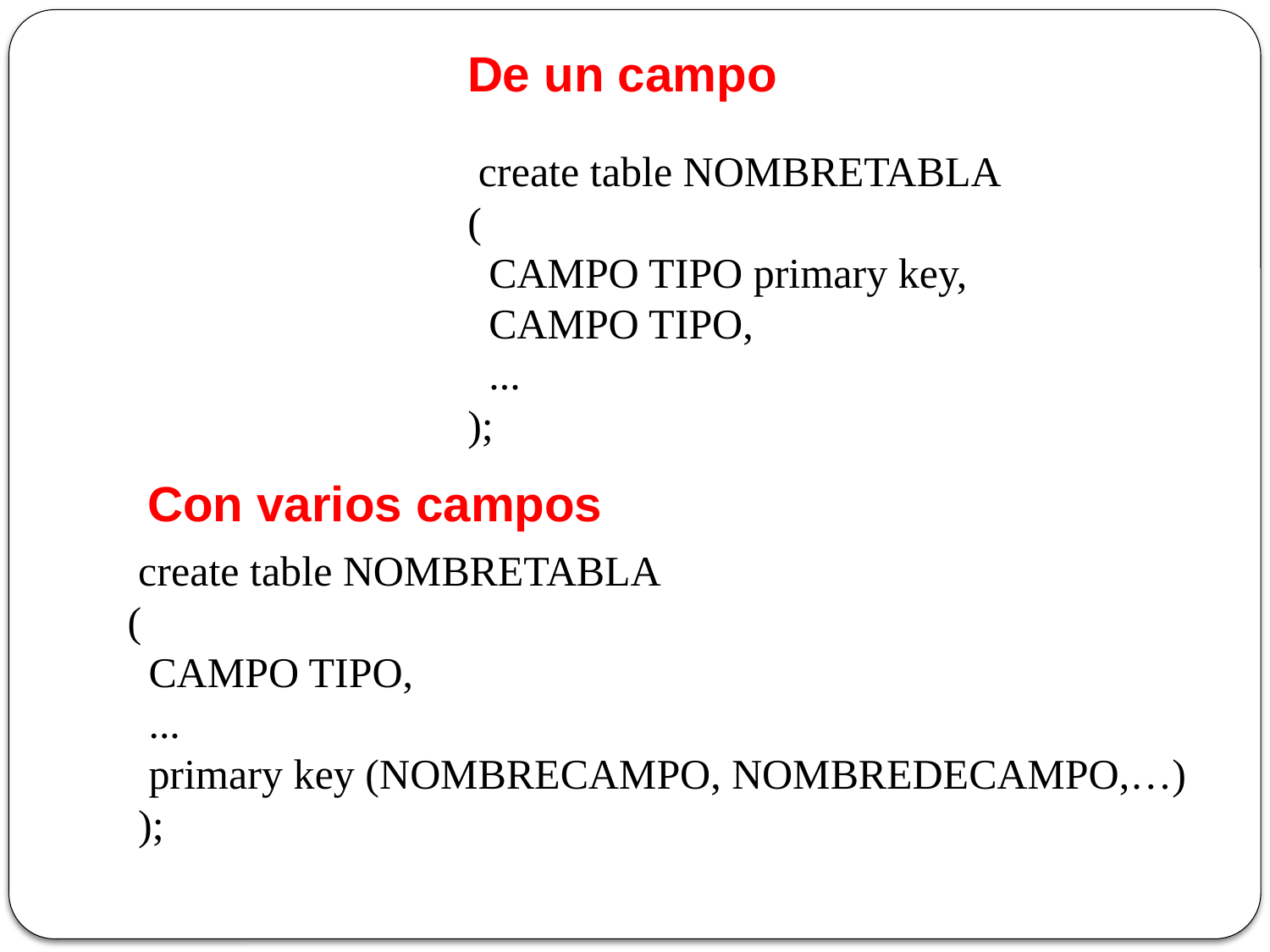

De un campo
 create table NOMBRETABLA
(
  CAMPO TIPO primary key,
  CAMPO TIPO,
  ...
);
Con varios campos
 create table NOMBRETABLA
(
  CAMPO TIPO,
  ...
  primary key (NOMBRECAMPO, NOMBREDECAMPO,…)
 );